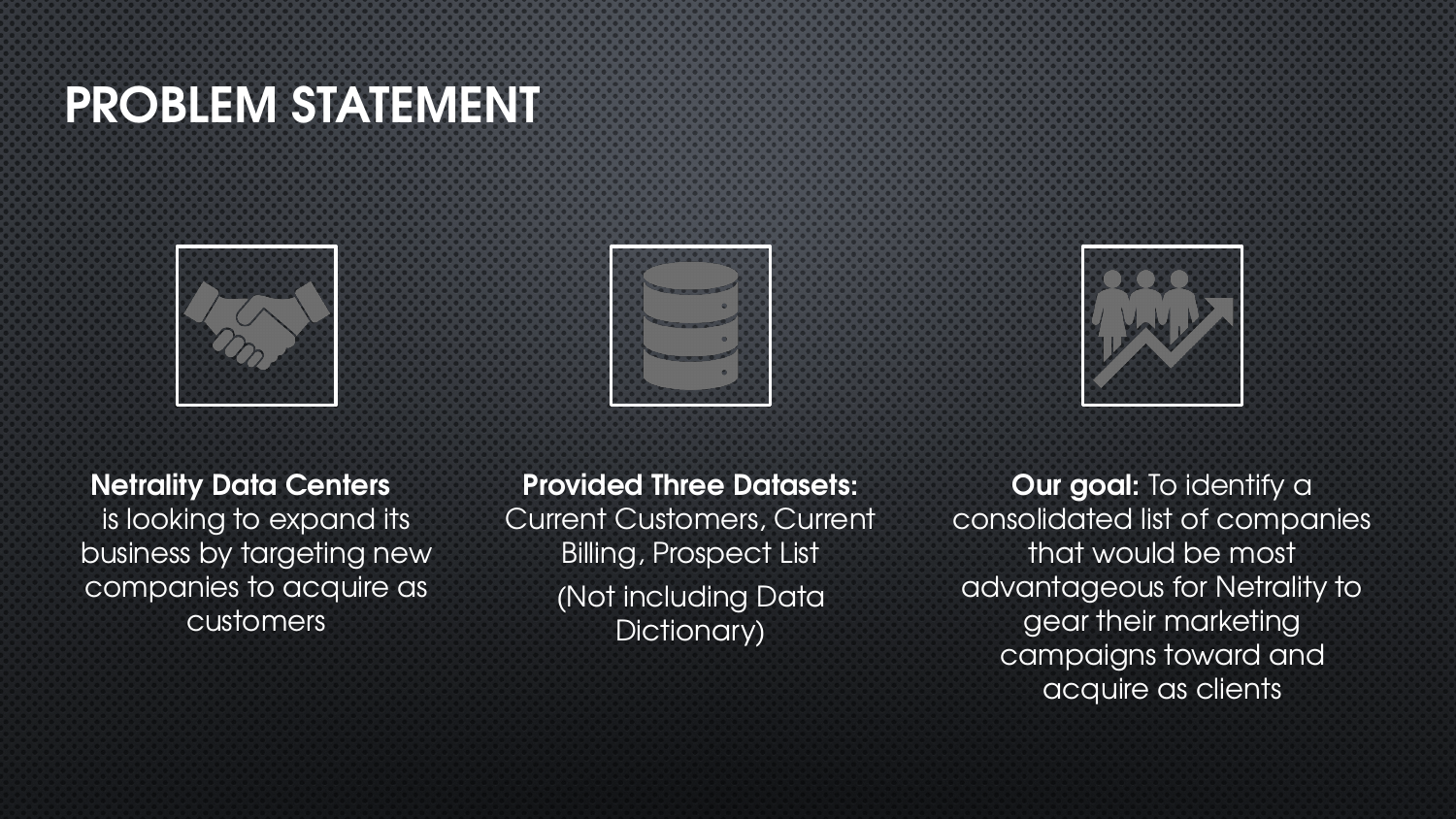

# Problem Statement
Netrality Data Centers     is looking to expand its business by targeting new companies to acquire as customers
Provided Three Datasets: Current Customers, Current Billing, Prospect List
(Not including Data Dictionary)
Our goal: To identify a consolidated list of companies that would be most advantageous for Netrality to gear their marketing campaigns toward and acquire as clients